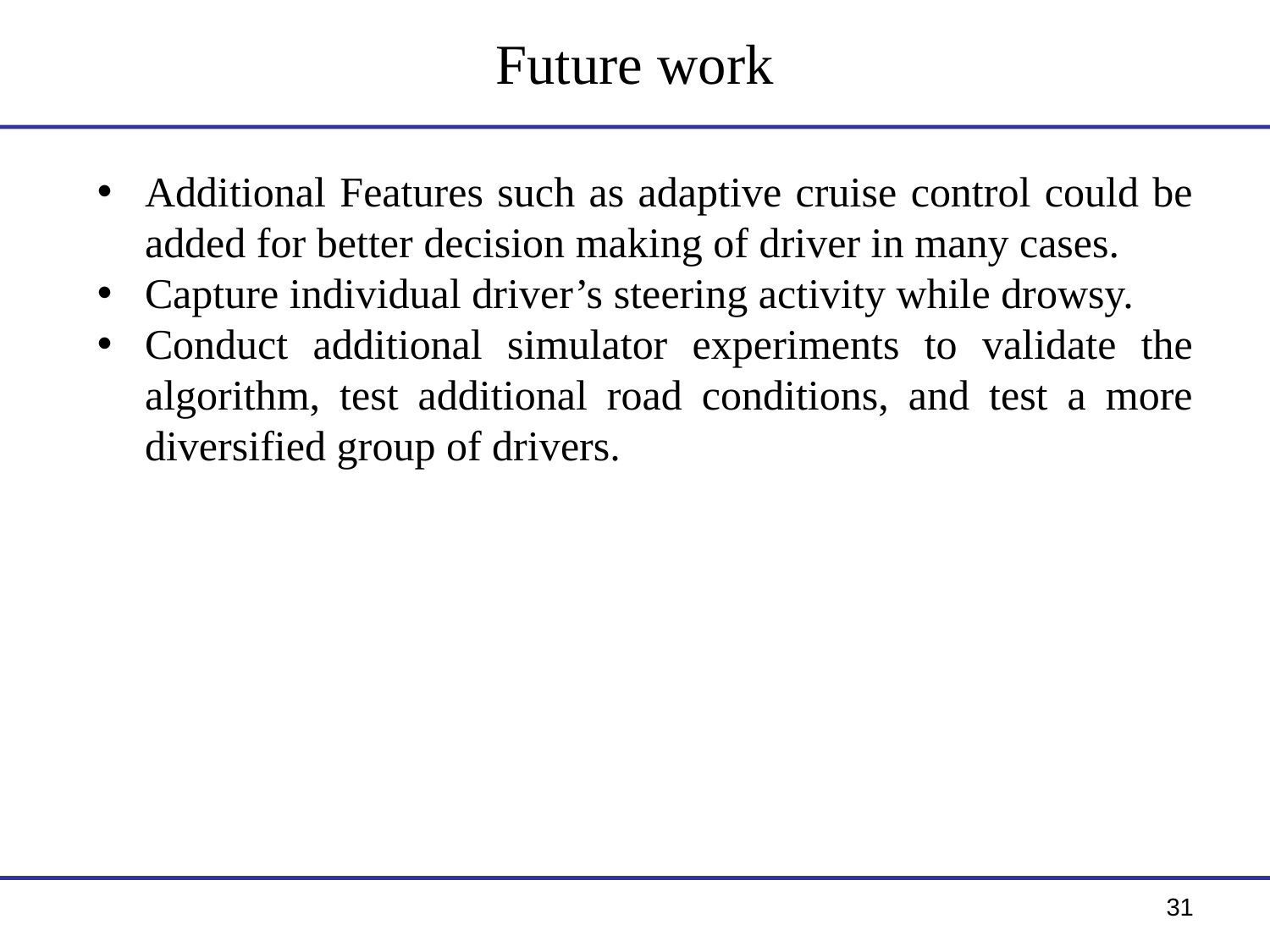

# Future work
Additional Features such as adaptive cruise control could be added for better decision making of driver in many cases.
Capture individual driver’s steering activity while drowsy.
Conduct additional simulator experiments to validate the algorithm, test additional road conditions, and test a more diversified group of drivers.

31